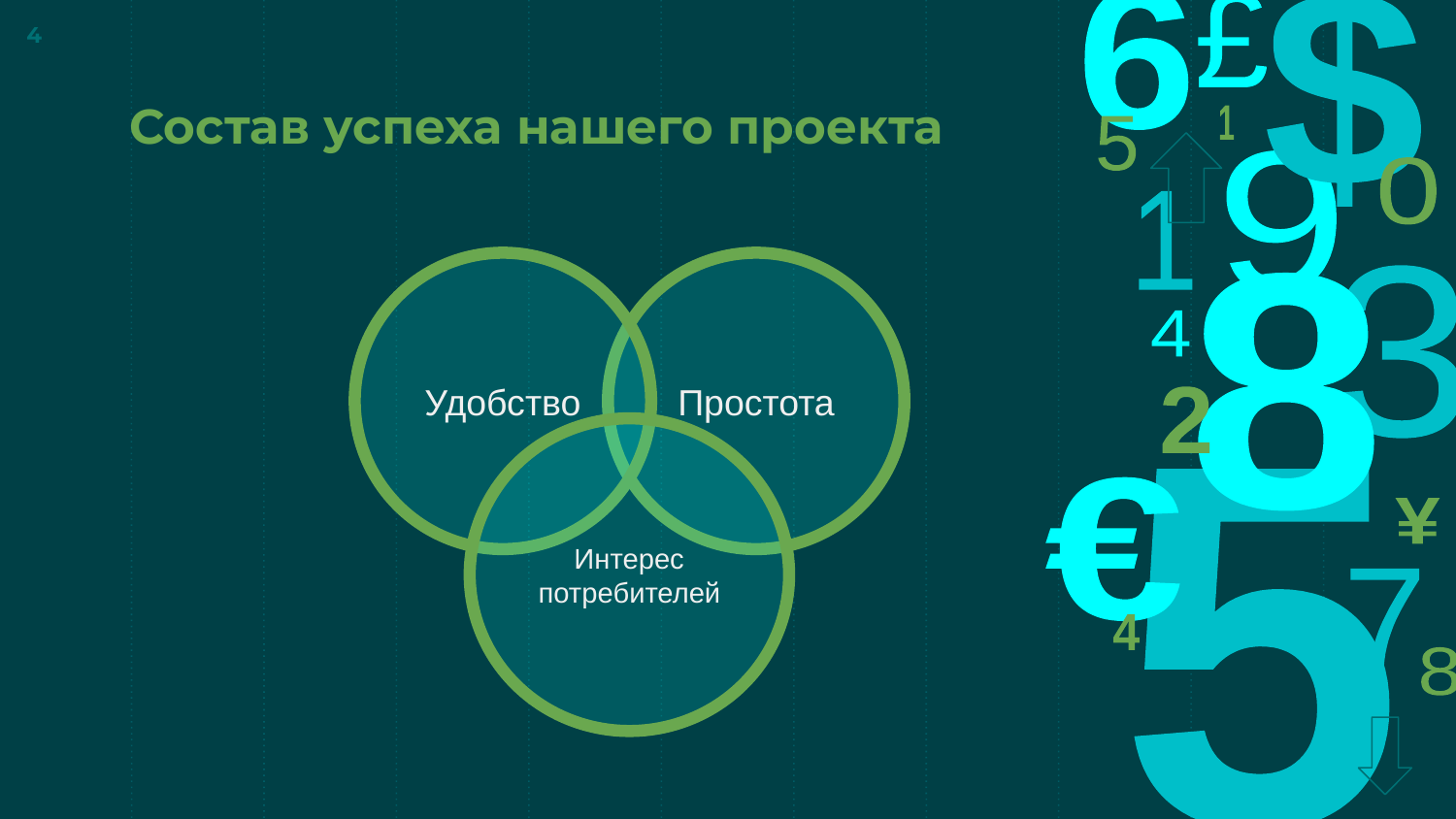

4
Состав успеха нашего проекта
Удобство
Простота
Интерес потребителей